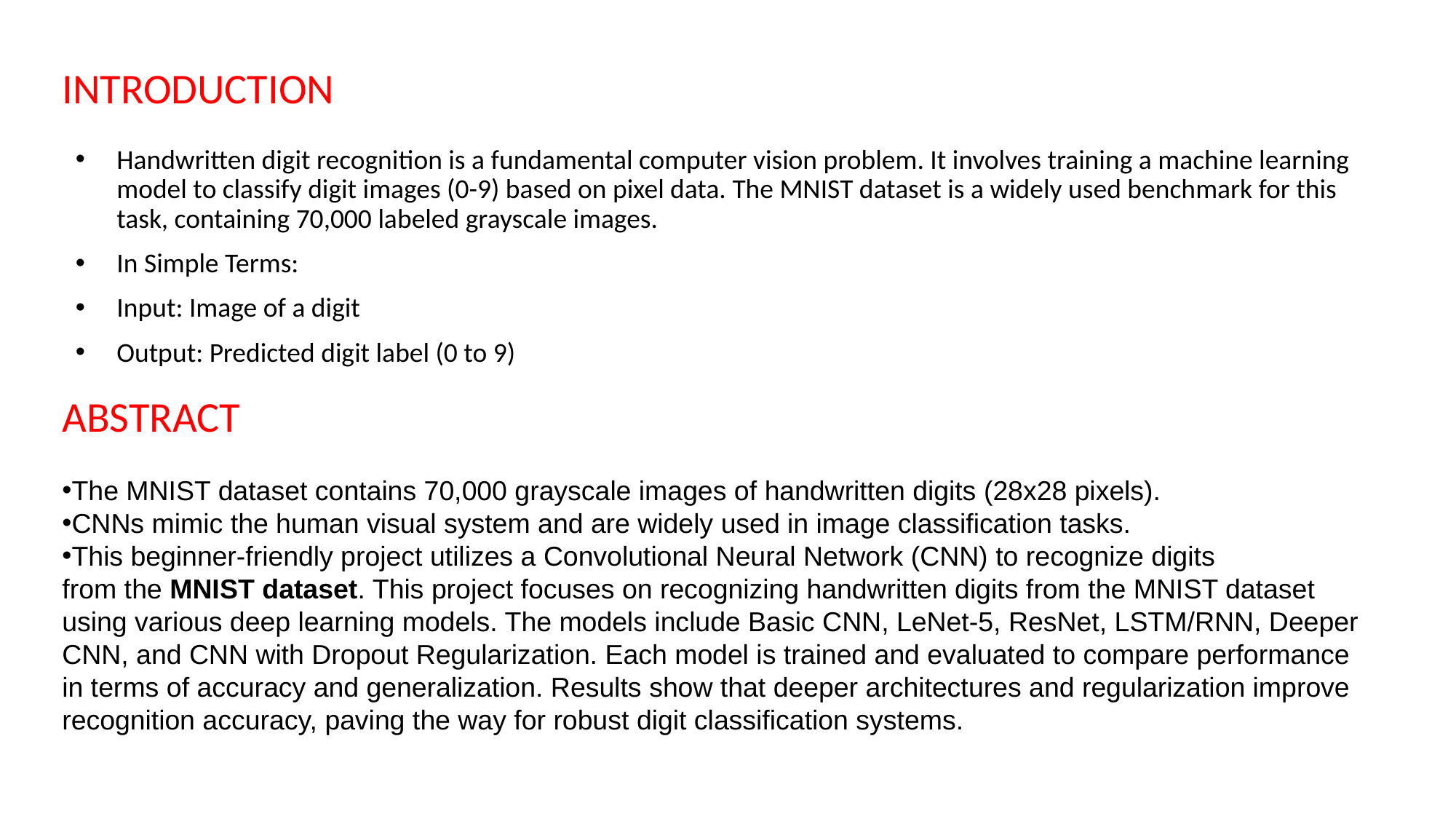

# INTRODUCTION
Handwritten digit recognition is a fundamental computer vision problem. It involves training a machine learning model to classify digit images (0-9) based on pixel data. The MNIST dataset is a widely used benchmark for this task, containing 70,000 labeled grayscale images.
In Simple Terms:
Input: Image of a digit
Output: Predicted digit label (0 to 9)
ABSTRACT

The MNIST dataset contains 70,000 grayscale images of handwritten digits (28x28 pixels).
CNNs mimic the human visual system and are widely used in image classification tasks.
This beginner-friendly project utilizes a Convolutional Neural Network (CNN) to recognize digits
from the MNIST dataset. This project focuses on recognizing handwritten digits from the MNIST dataset using various deep learning models. The models include Basic CNN, LeNet-5, ResNet, LSTM/RNN, Deeper CNN, and CNN with Dropout Regularization. Each model is trained and evaluated to compare performance in terms of accuracy and generalization. Results show that deeper architectures and regularization improve recognition accuracy, paving the way for robust digit classification systems.